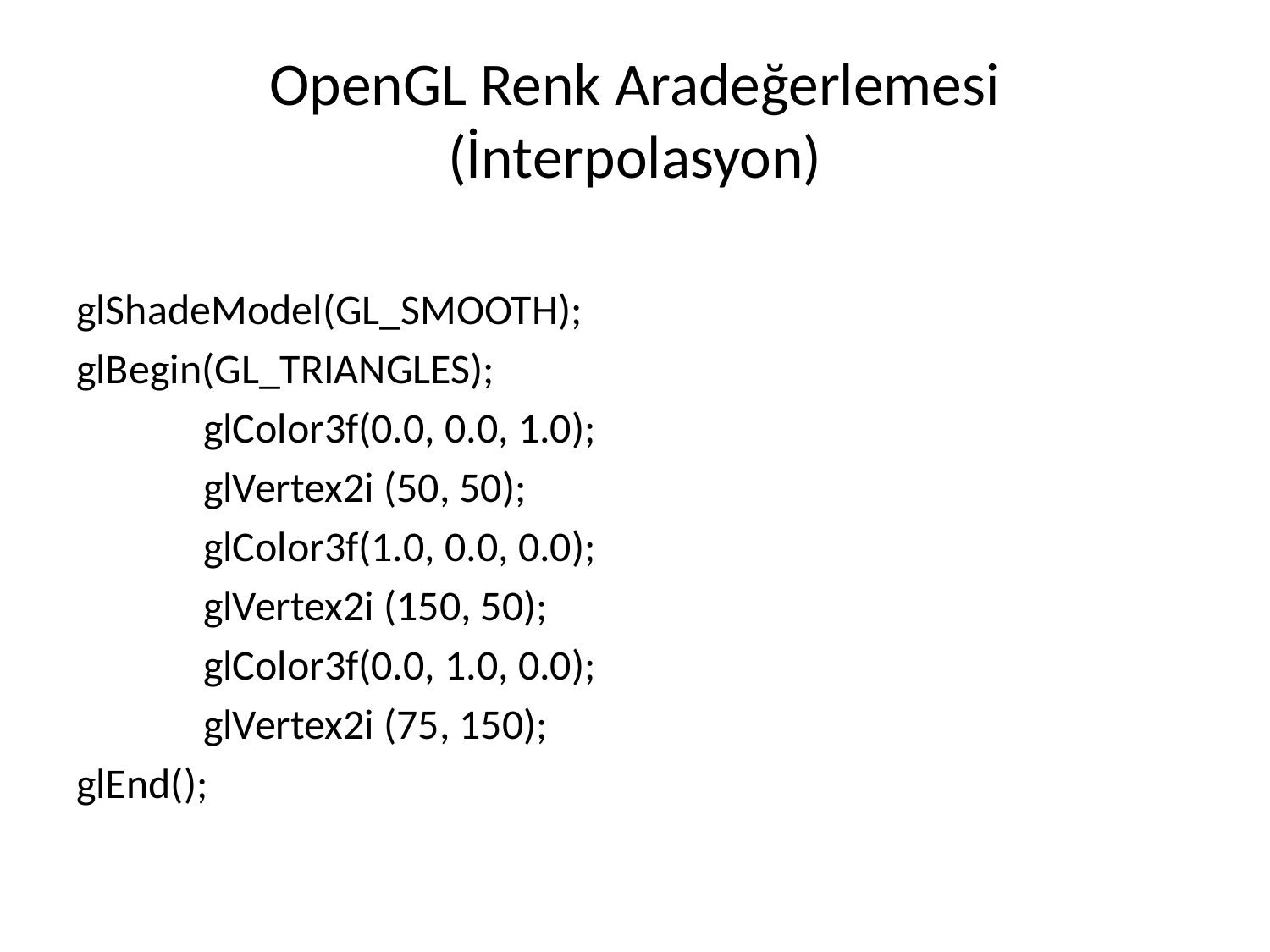

# OpenGL Renk Aradeğerlemesi (İnterpolasyon)
glShadeModel(GL_SMOOTH);
glBegin(GL_TRIANGLES);
	glColor3f(0.0, 0.0, 1.0);
	glVertex2i (50, 50);
	glColor3f(1.0, 0.0, 0.0);
	glVertex2i (150, 50);
	glColor3f(0.0, 1.0, 0.0);
	glVertex2i (75, 150);
glEnd();